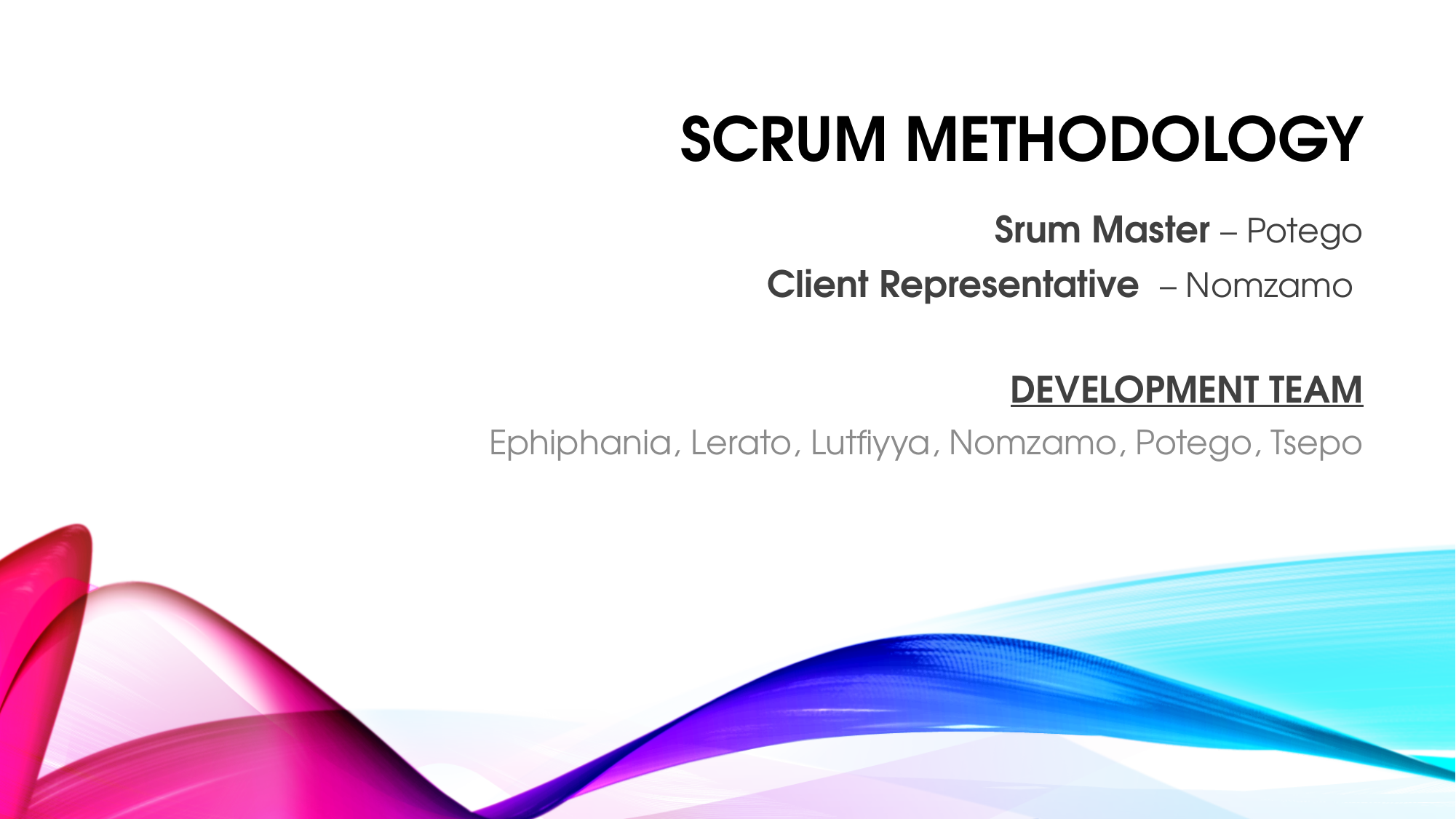

# SCRUM Methodology
Srum Master – Potego
Client Representative  – Nomzamo

DEVELOPMENT TEAM
Ephiphania, Lerato, Lutfiyya, Nomzamo, Potego, Tsepo